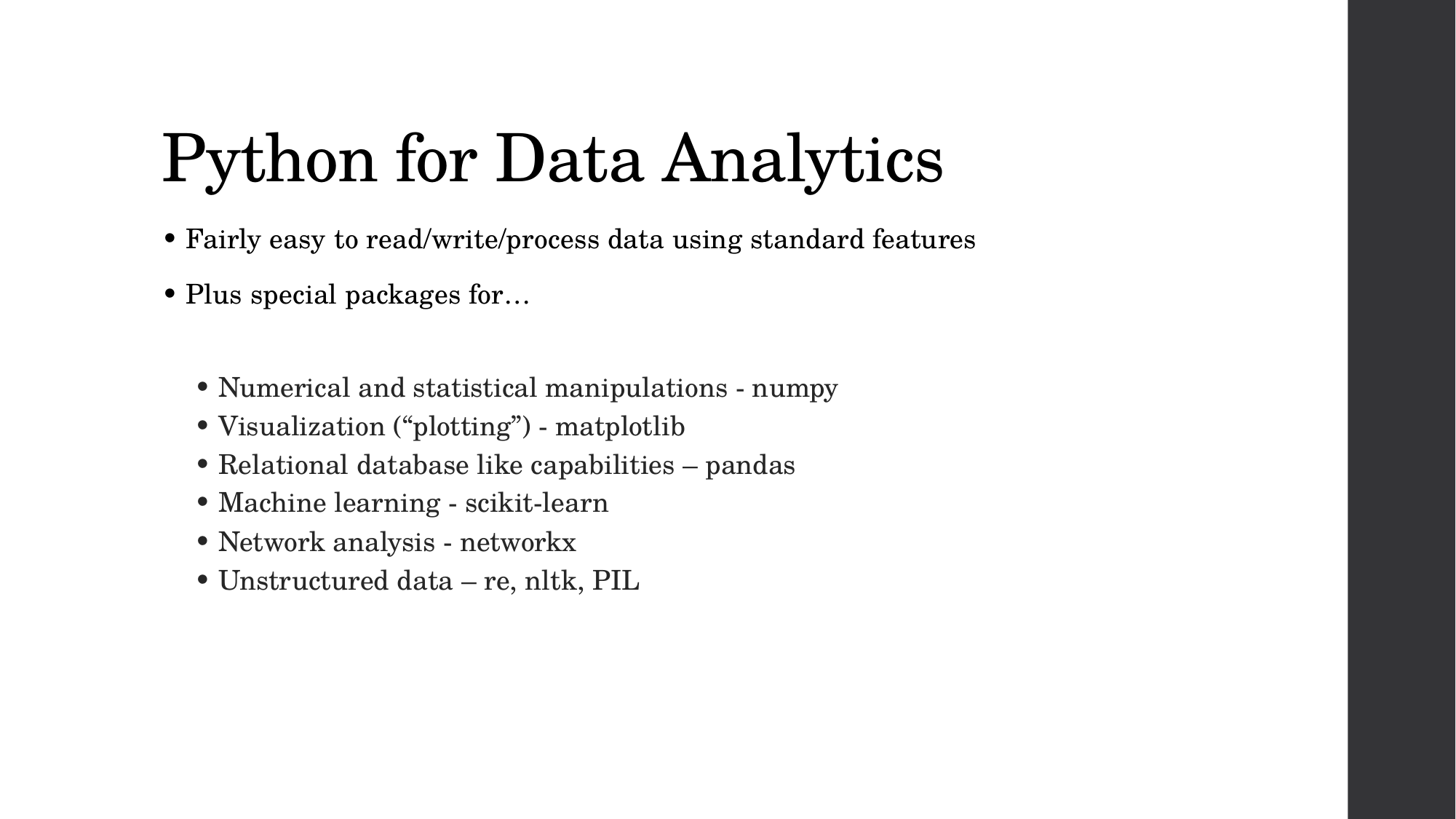

# Python for Data Analytics
• Fairly easy to read/write/process data using standard features
• Plus special packages for…

• Numerical and statistical manipulations - numpy
• Visualization (“plotting”) - matplotlib
• Relational database like capabilities – pandas
• Machine learning - scikit-learn
• Network analysis - networkx
• Unstructured data – re, nltk, PIL